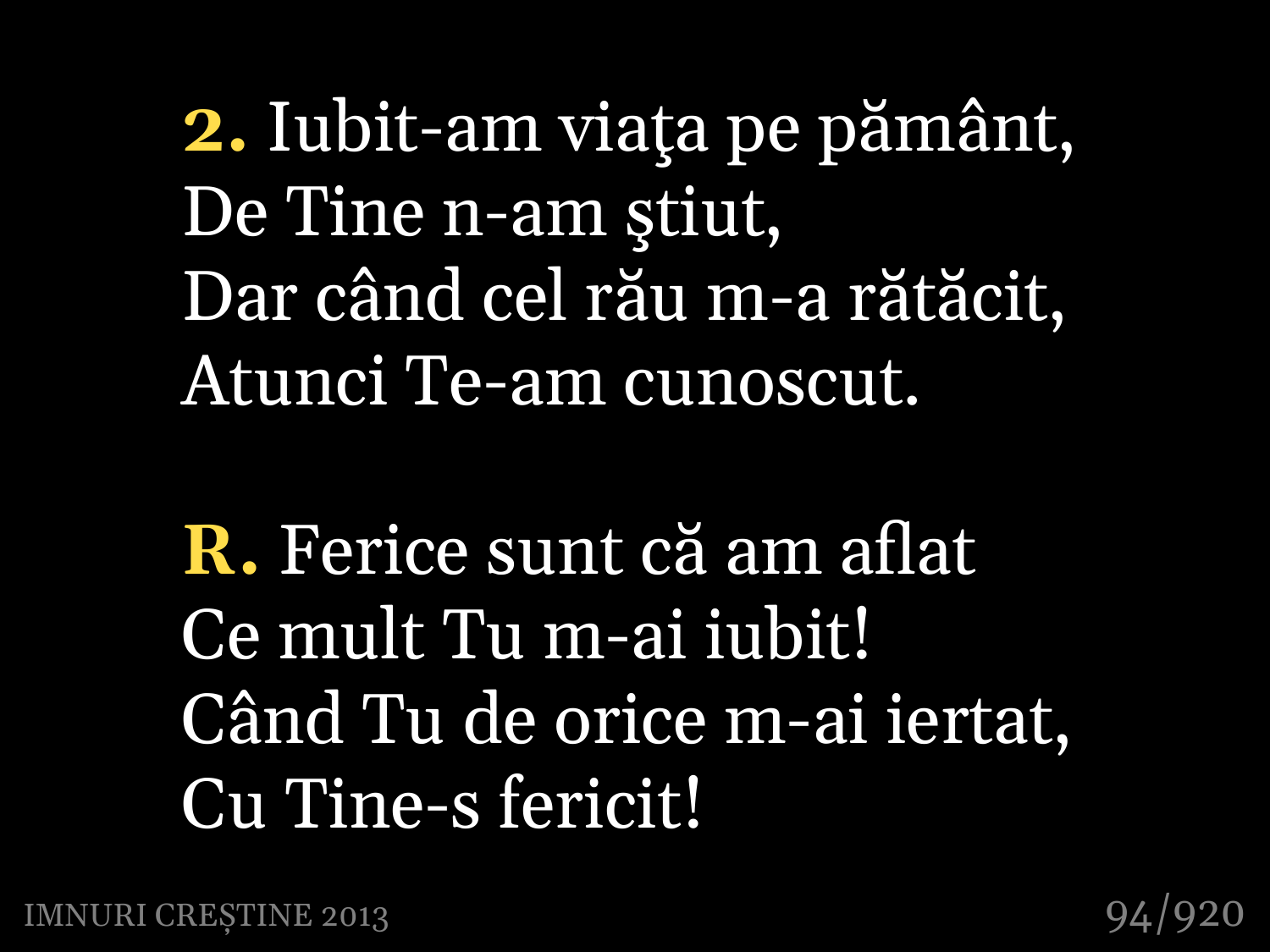

2. Iubit-am viaţa pe pământ,
De Tine n-am ştiut,
Dar când cel rău m-a rătăcit,
Atunci Te-am cunoscut.

R. Ferice sunt că am aflat
Ce mult Tu m-ai iubit!
Când Tu de orice m-ai iertat,
Cu Tine-s fericit!
94/920
IMNURI CREȘTINE 2013